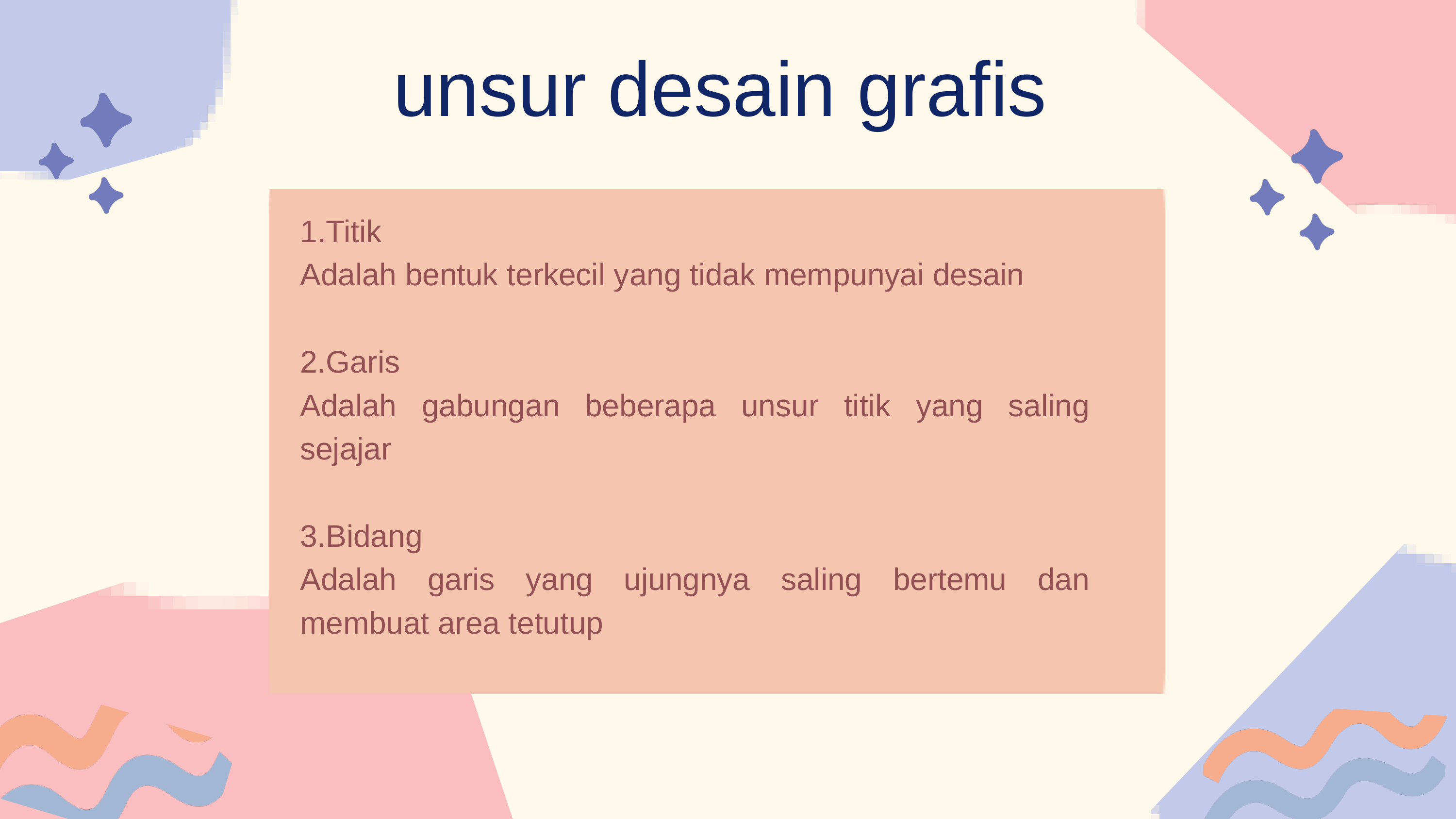

unsur desain grafis

1.Titik
Adalah bentuk terkecil yang tidak mempunyai desain

2.Garis
Adalah gabungan beberapa unsur titik yang saling sejajar

3.Bidang
Adalah garis yang ujungnya saling bertemu dan membuat area tetutup